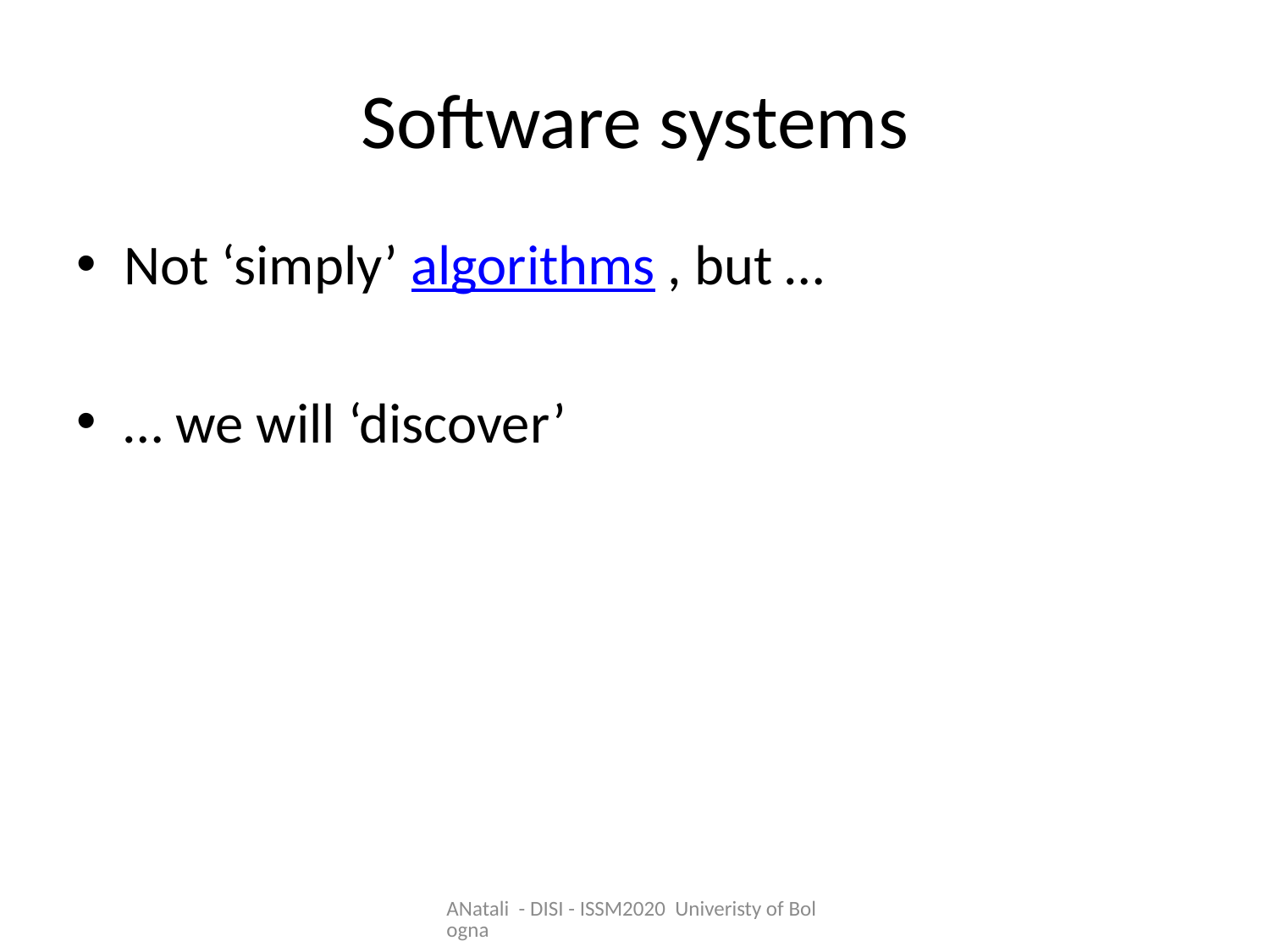

# Software systems
Not ‘simply’ algorithms , but …

… we will ‘discover’
ANatali  - DISI - ISSM2020  Univeristy of Bologna